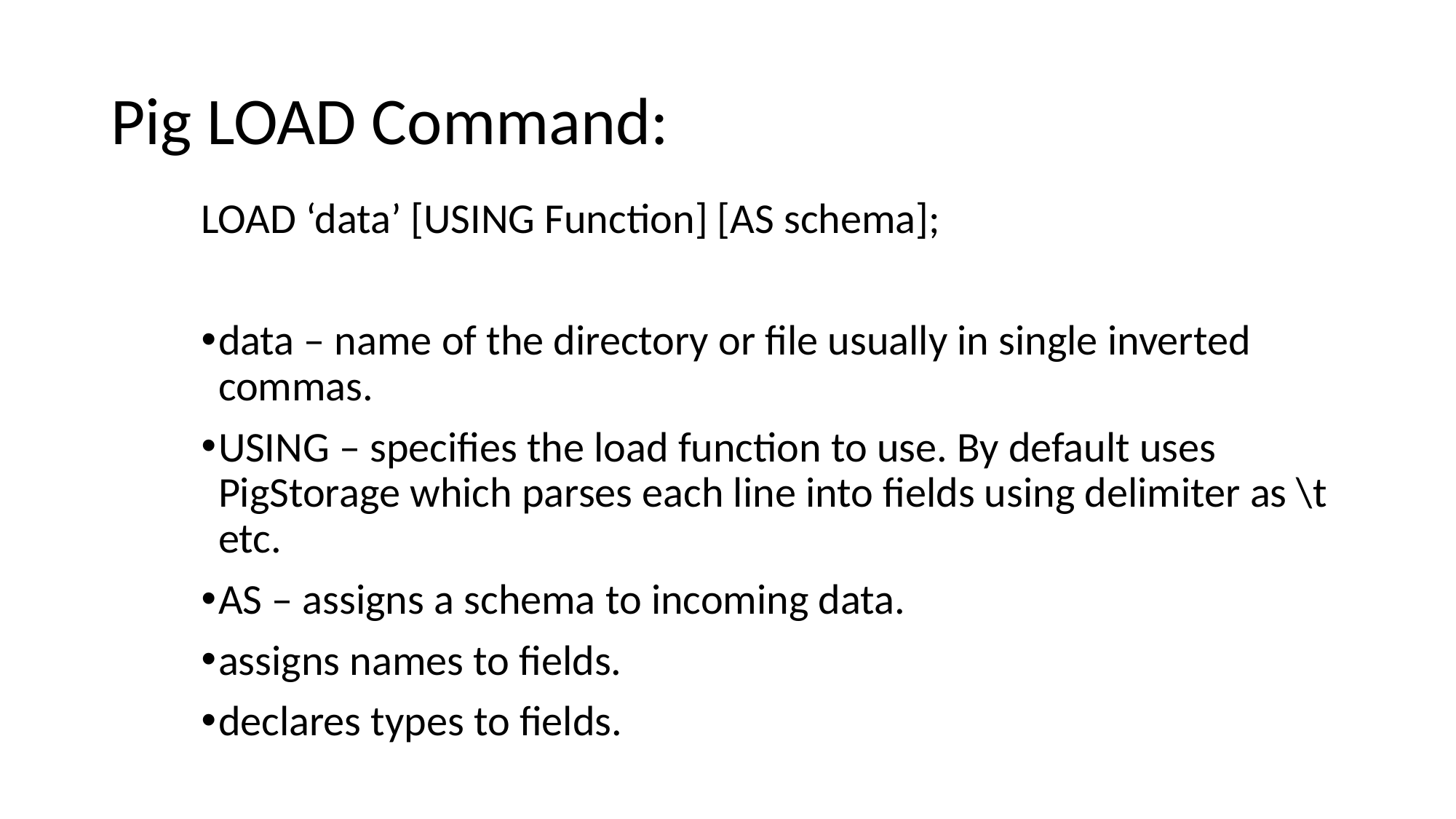

# Pig LOAD Command:
LOAD ‘data’ [USING Function] [AS schema];

data – name of the directory or file usually in single inverted commas.
USING – specifies the load function to use. By default uses PigStorage which parses each line into fields using delimiter as \t etc.
AS – assigns a schema to incoming data.
assigns names to fields.
declares types to fields.